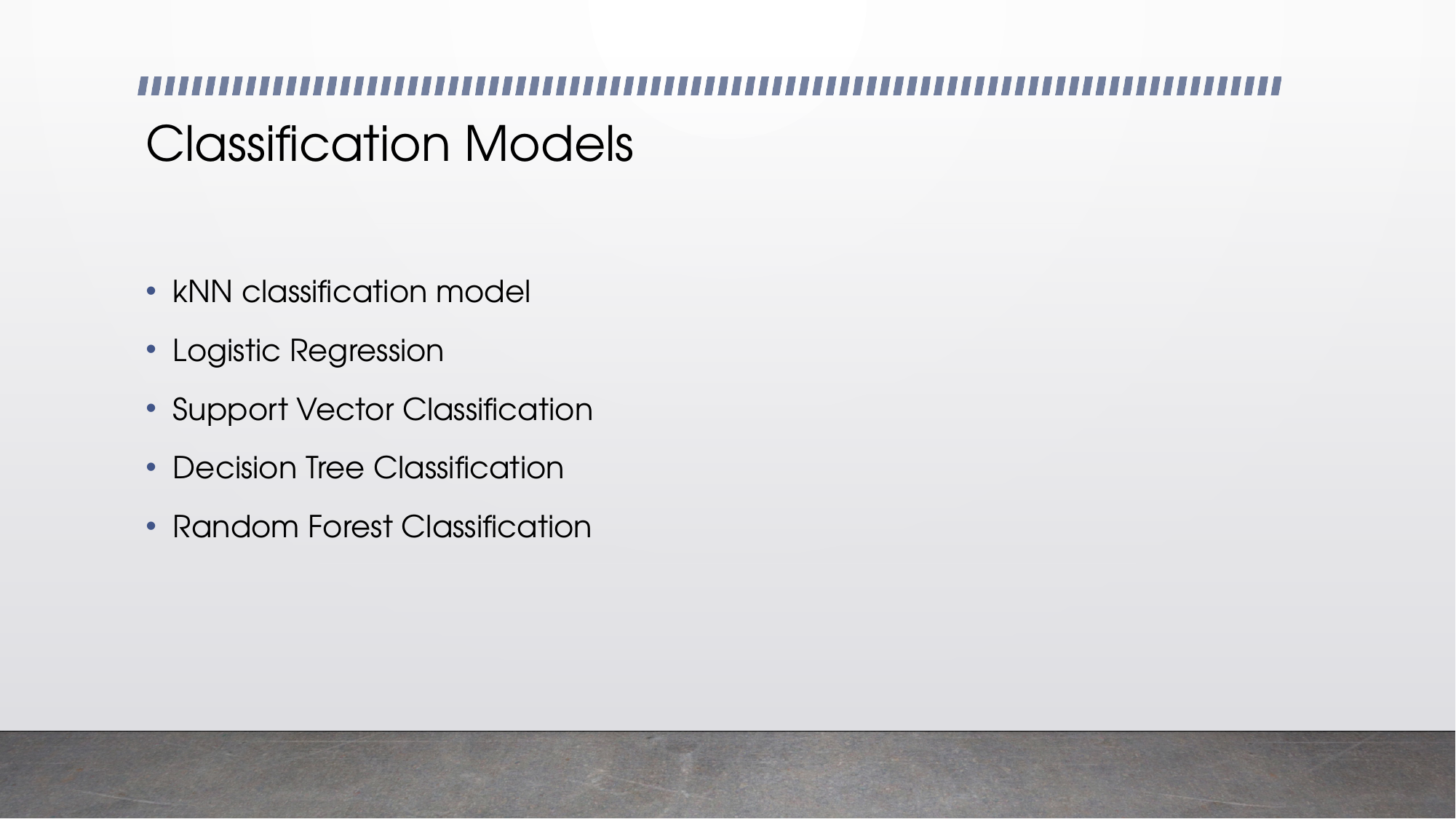

# Classification Models
kNN classification model
Logistic Regression
Support Vector Classification
Decision Tree Classification
Random Forest Classification